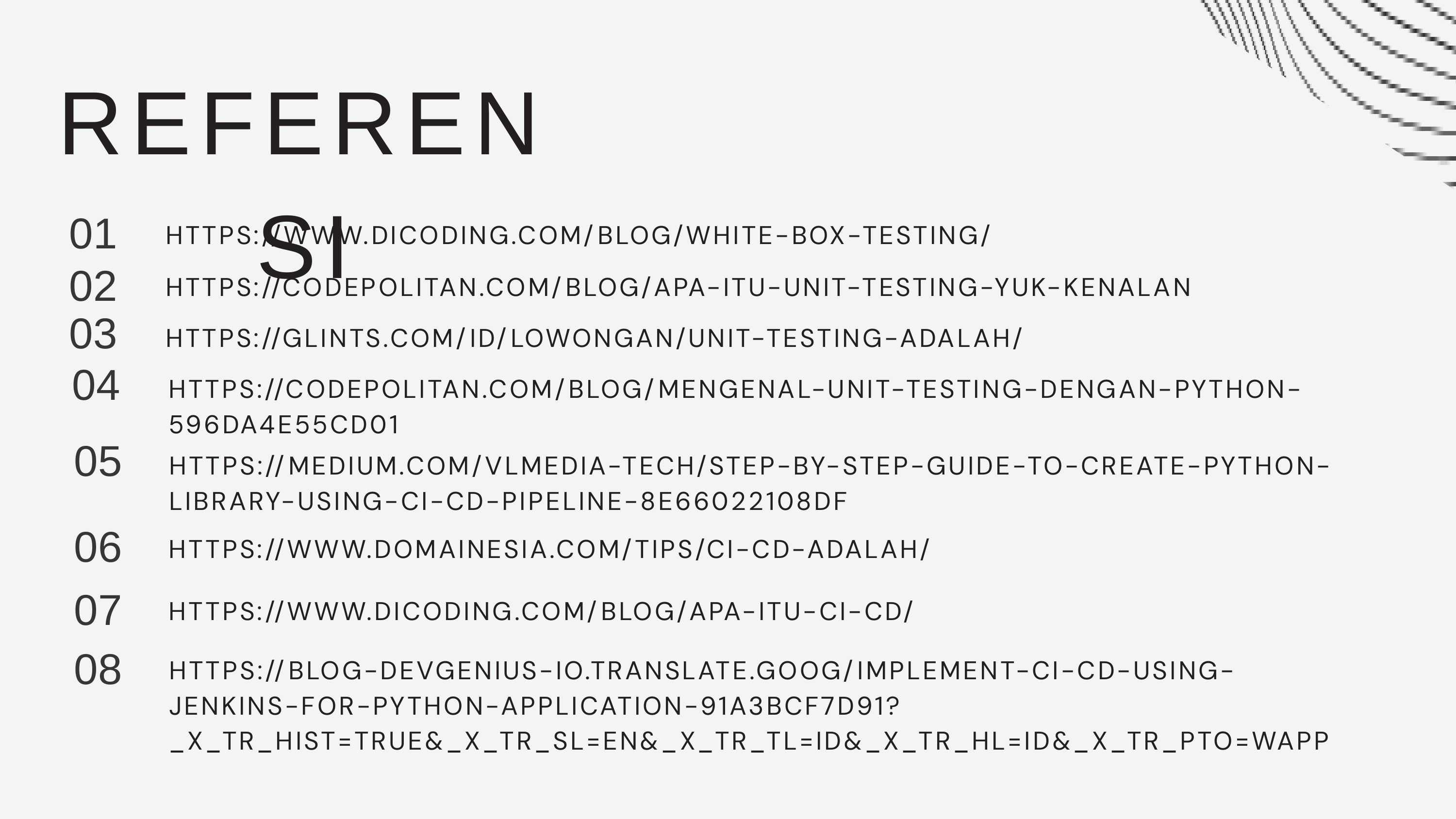

REFERENSI
01
HTTPS://WWW.DICODING.COM/BLOG/WHITE-BOX-TESTING/
02
HTTPS://CODEPOLITAN.COM/BLOG/APA-ITU-UNIT-TESTING-YUK-KENALAN
03
HTTPS://GLINTS.COM/ID/LOWONGAN/UNIT-TESTING-ADALAH/
04
HTTPS://CODEPOLITAN.COM/BLOG/MENGENAL-UNIT-TESTING-DENGAN-PYTHON-596DA4E55CD01
05
HTTPS://MEDIUM.COM/VLMEDIA-TECH/STEP-BY-STEP-GUIDE-TO-CREATE-PYTHON-LIBRARY-USING-CI-CD-PIPELINE-8E66022108DF
06
HTTPS://WWW.DOMAINESIA.COM/TIPS/CI-CD-ADALAH/
07
HTTPS://WWW.DICODING.COM/BLOG/APA-ITU-CI-CD/
08
HTTPS://BLOG-DEVGENIUS-IO.TRANSLATE.GOOG/IMPLEMENT-CI-CD-USING-JENKINS-FOR-PYTHON-APPLICATION-91A3BCF7D91?_X_TR_HIST=TRUE&_X_TR_SL=EN&_X_TR_TL=ID&_X_TR_HL=ID&_X_TR_PTO=WAPP